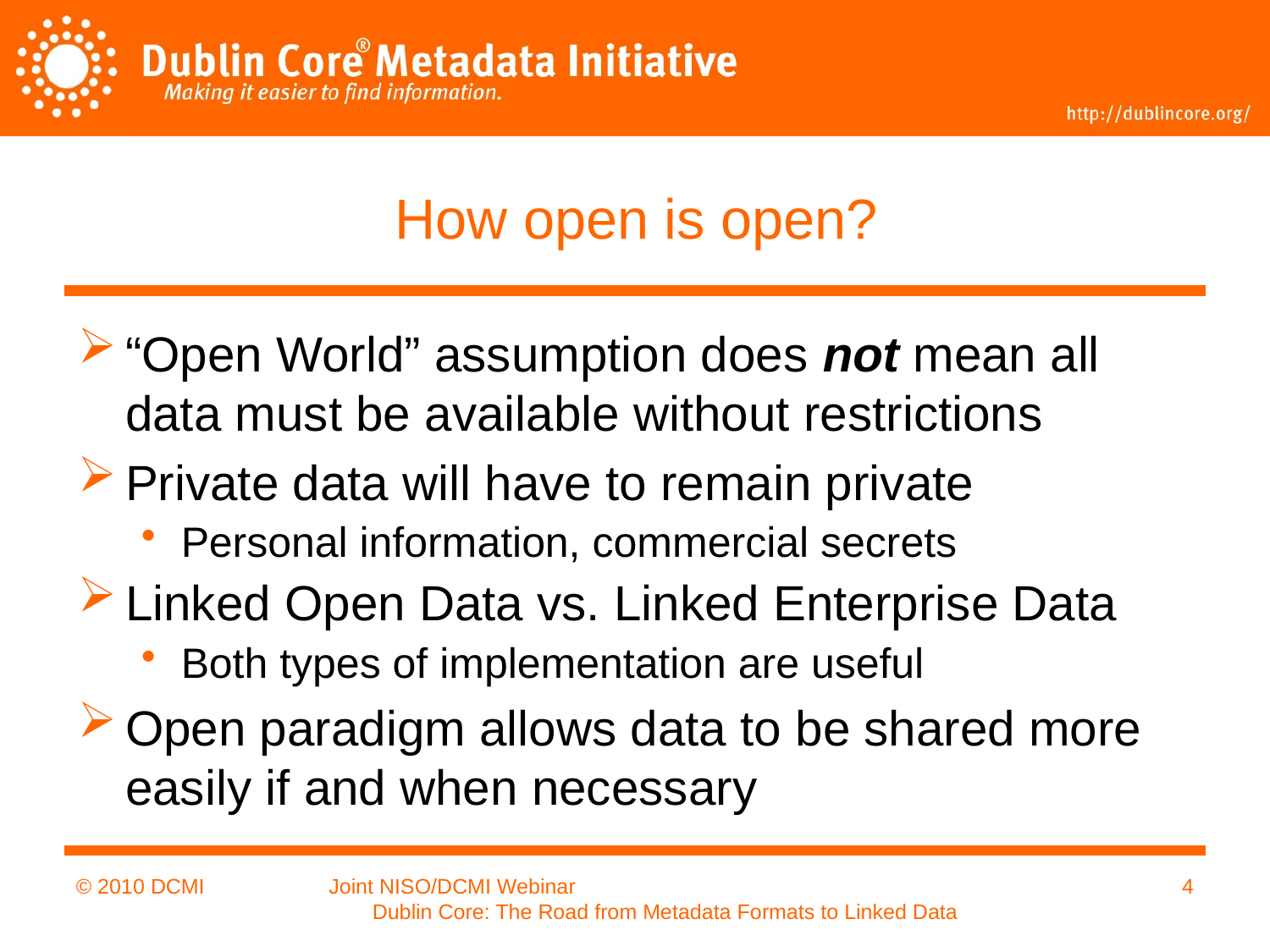

How open is open?
“Open World” assumption does not mean all data must be available without restrictions
Private data will have to remain private
Personal information, commercial secrets
Linked Open Data vs. Linked Enterprise Data
Both types of implementation are useful
Open paradigm allows data to be shared more easily if and when necessary
© 2010 DCMI
Joint NISO/DCMI Webinar                                                                         Dublin Core: The Road from Metadata Formats to Linked Data
4